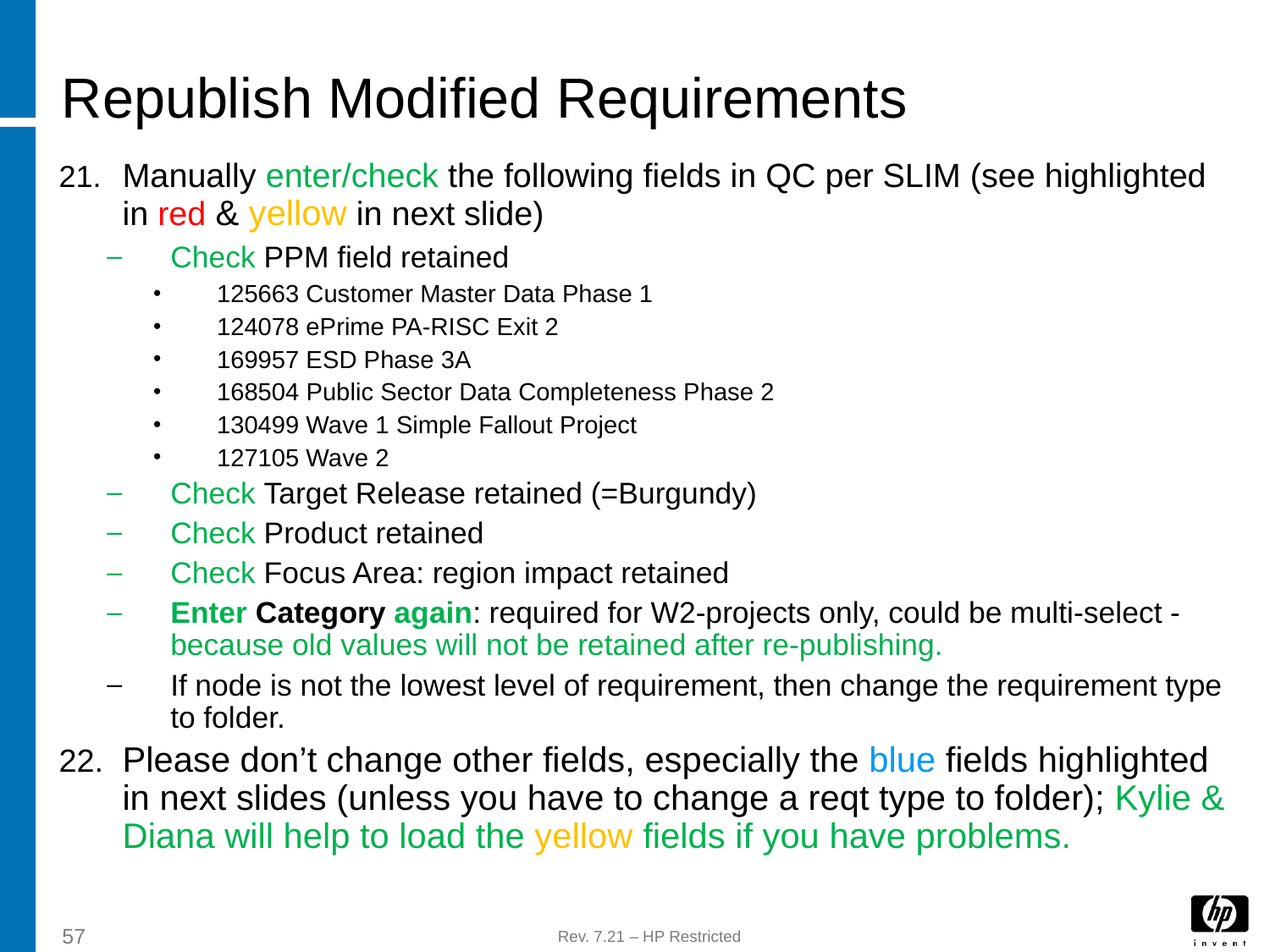

# Republish Modified Requirements
Manually enter/check the following fields in QC per SLIM (see highlighted in red & yellow in next slide)
Check PPM field retained
125663 Customer Master Data Phase 1
124078 ePrime PA-RISC Exit 2
169957 ESD Phase 3A
168504 Public Sector Data Completeness Phase 2
130499 Wave 1 Simple Fallout Project
127105 Wave 2
Check Target Release retained (=Burgundy)
Check Product retained
Check Focus Area: region impact retained
Enter Category again: required for W2-projects only, could be multi-select - because old values will not be retained after re-publishing.
If node is not the lowest level of requirement, then change the requirement type to folder.
Please don’t change other fields, especially the blue fields highlighted in next slides (unless you have to change a reqt type to folder); Kylie & Diana will help to load the yellow fields if you have problems.
57
Rev. 7.21 – HP Restricted